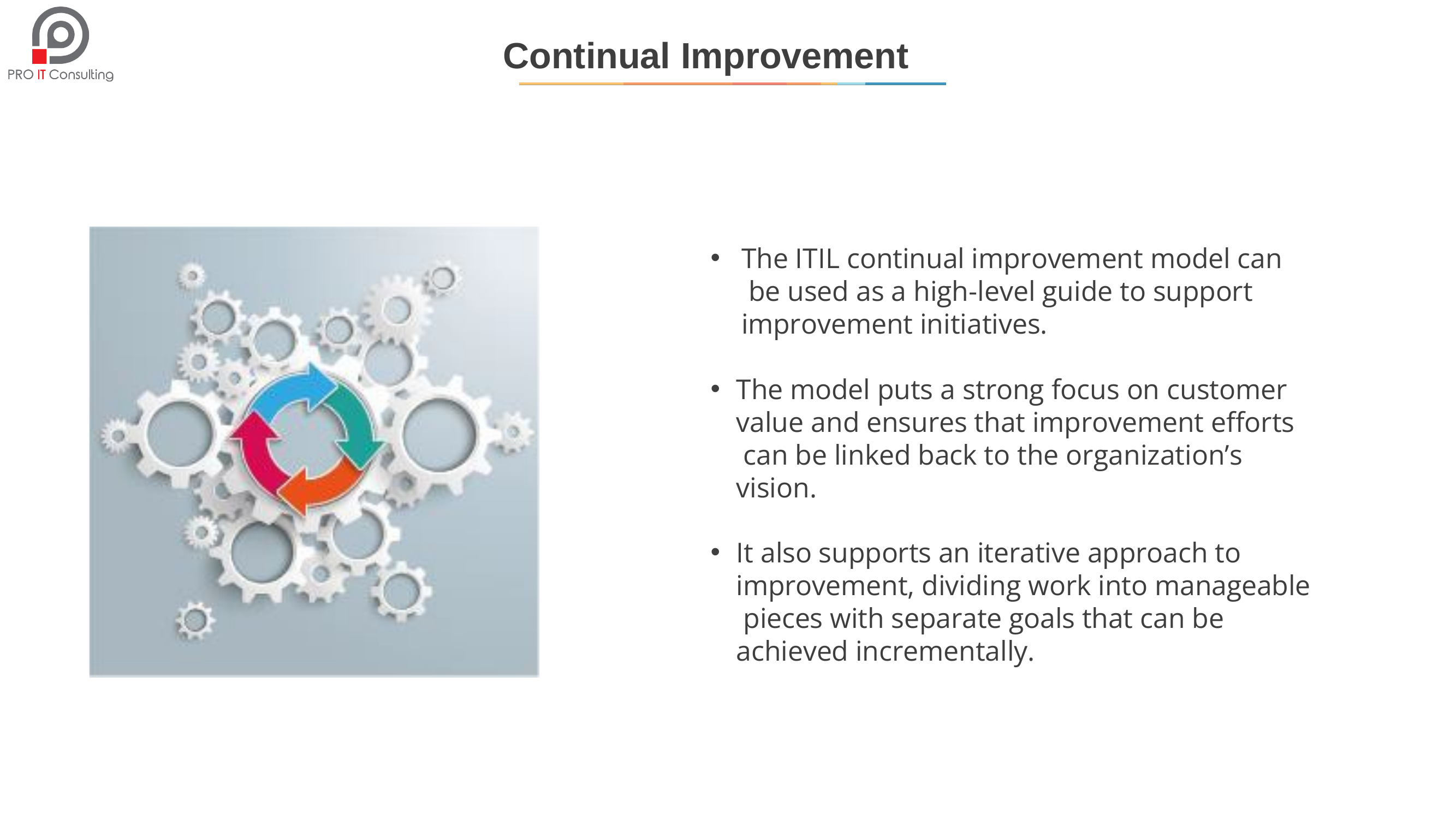

# Continual Improvement

The ITIL continual improvement model can  be used as a high-level guide to support  improvement initiatives.
The model puts a strong focus on customer  value and ensures that improvement efforts  can be linked back to the organization’s  vision.
It also supports an iterative approach to  improvement, dividing work into manageable  pieces with separate goals that can be  achieved incrementally.